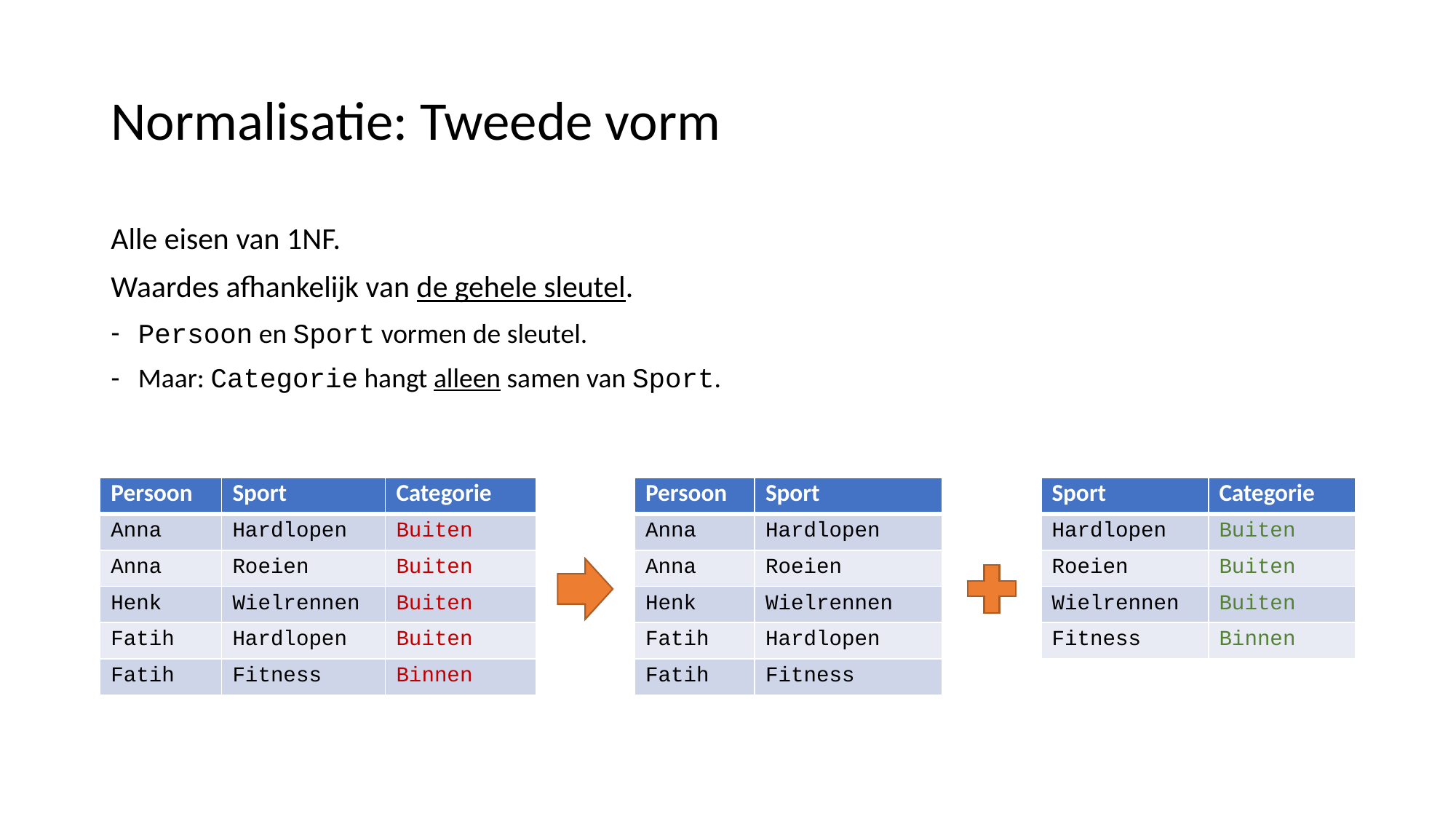

# Normalisatie: Tweede vorm
Alle eisen van 1NF.
Waardes afhankelijk van de gehele sleutel.
Persoon en Sport vormen de sleutel.
Maar: Categorie hangt alleen samen van Sport.
| Persoon | Sport | Categorie |
| --- | --- | --- |
| Anna | Hardlopen | Buiten |
| Anna | Roeien | Buiten |
| Henk | Wielrennen | Buiten |
| Fatih | Hardlopen | Buiten |
| Fatih | Fitness | Binnen |
| Persoon | Sport |
| --- | --- |
| Anna | Hardlopen |
| Anna | Roeien |
| Henk | Wielrennen |
| Fatih | Hardlopen |
| Fatih | Fitness |
| Sport | Categorie |
| --- | --- |
| Hardlopen | Buiten |
| Roeien | Buiten |
| Wielrennen | Buiten |
| Fitness | Binnen |